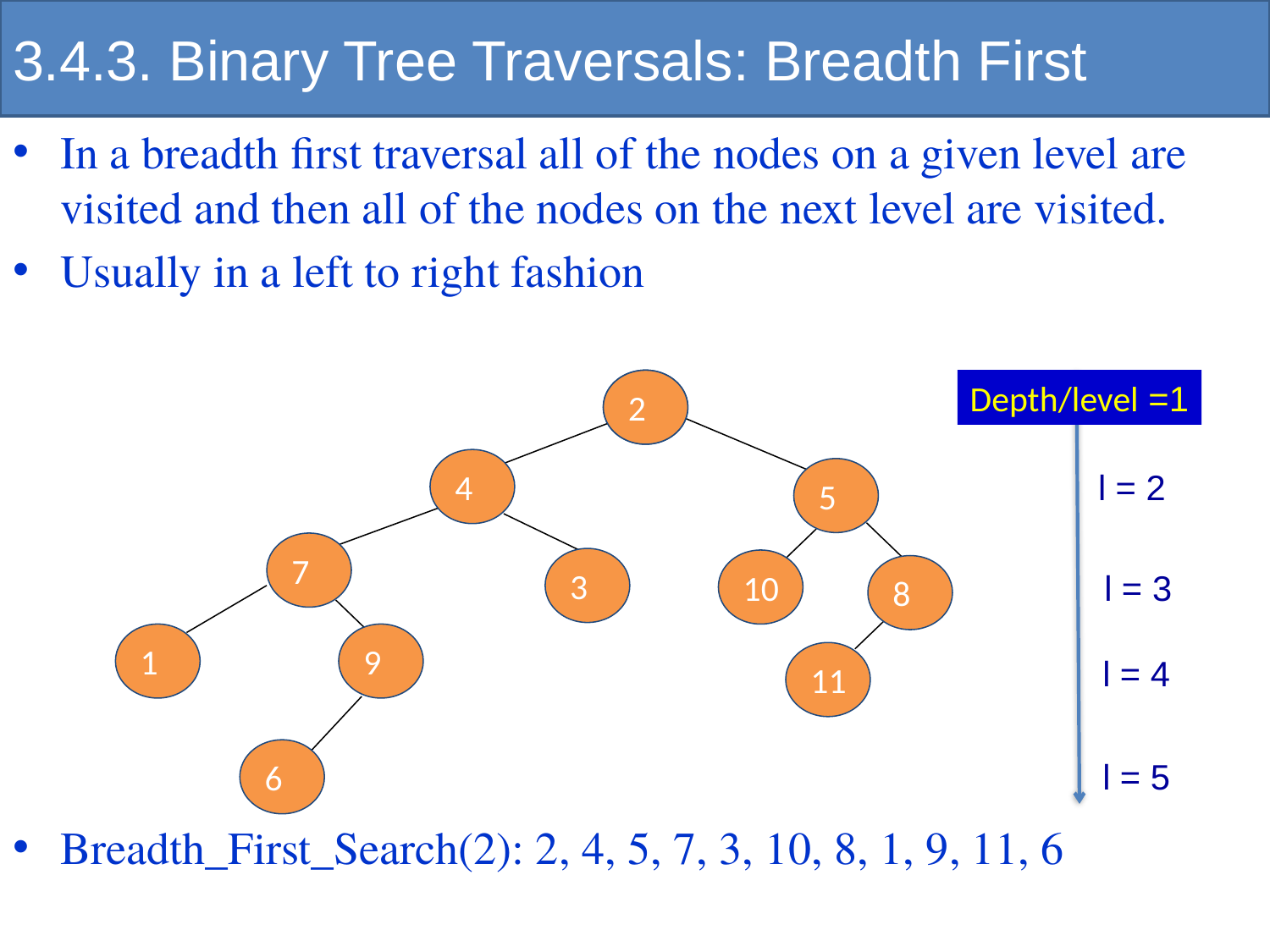

# 3.4.3. Binary Tree Traversals: Breadth First
In a breadth first traversal all of the nodes on a given level are visited and then all of the nodes on the next level are visited.
Usually in a left to right fashion

Breadth_First_Search(2): 2, 4, 5, 7, 3, 10, 8, 1, 9, 11, 6
Depth/level =1
2
2

4
5
l = 2

7
3
10
8
l = 3

1
9
11
l = 4

6
l = 5